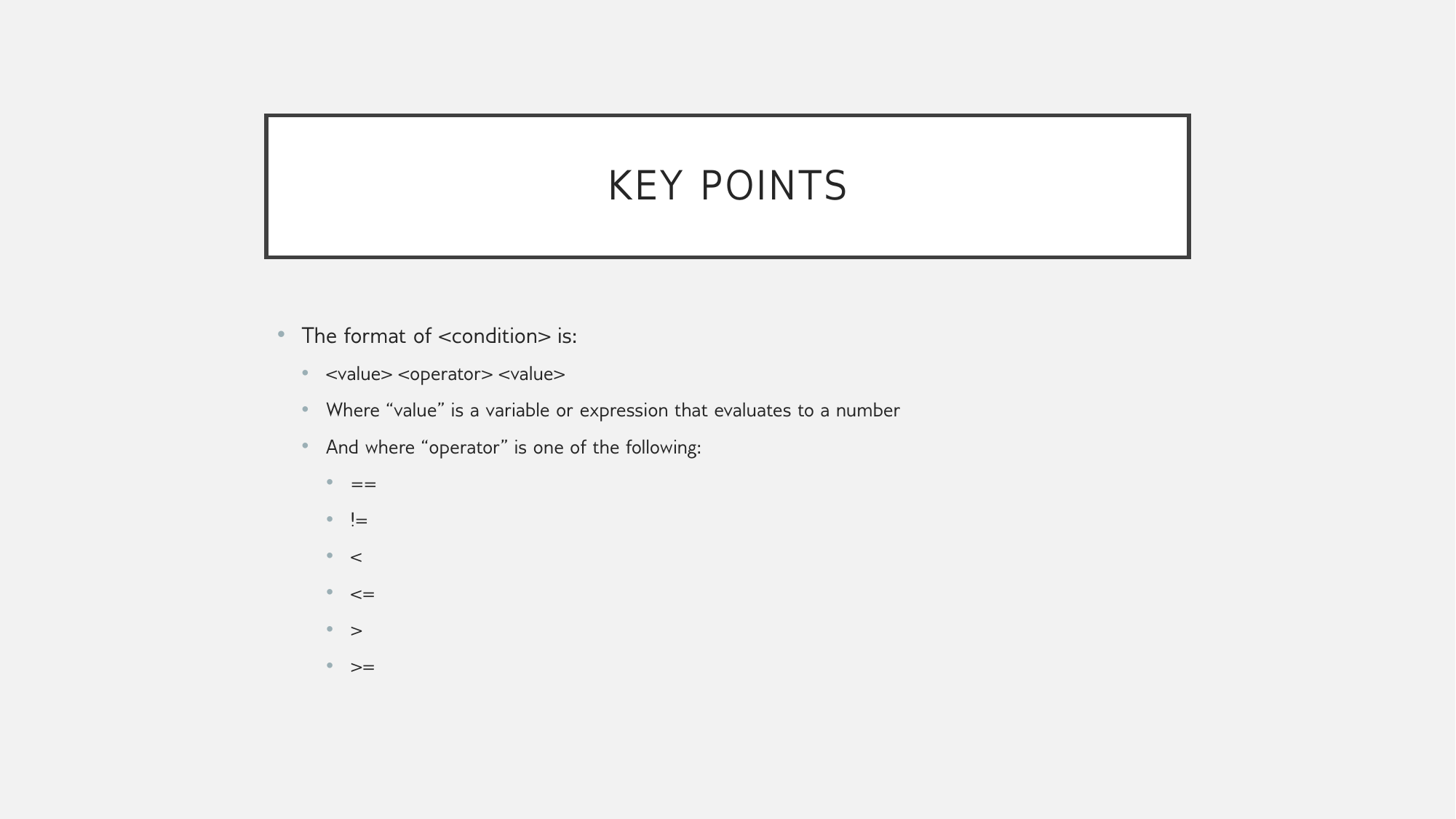

# Key Points
The format of <condition> is:
<value> <operator> <value>
Where “value” is a variable or expression that evaluates to a number
And where “operator” is one of the following:
==
!=
<
<=
>
>=